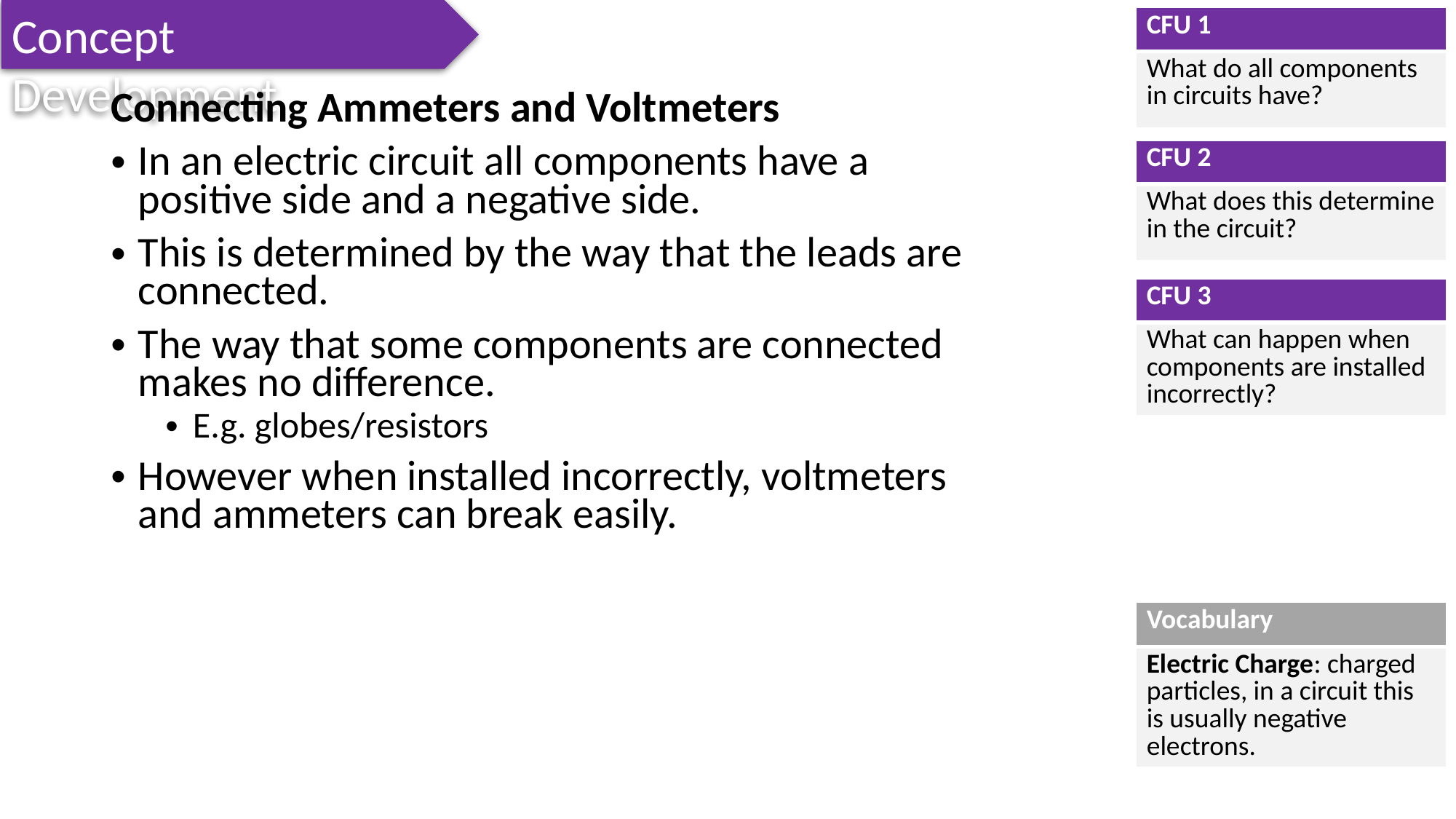

Concept Development
| CFU 1 |
| --- |
| What do all components in circuits have? |
Connecting Ammeters and Voltmeters
In an electric circuit all components have a positive side and a negative side.
This is determined by the way that the leads are connected.
The way that some components are connected makes no difference.
E.g. globes/resistors
However when installed incorrectly, voltmeters and ammeters can break easily.
| CFU 2 |
| --- |
| What does this determine in the circuit? |
| CFU 3 |
| --- |
| What can happen when components are installed incorrectly? |
| Vocabulary |
| --- |
| Electric Charge: charged particles, in a circuit this is usually negative electrons. |